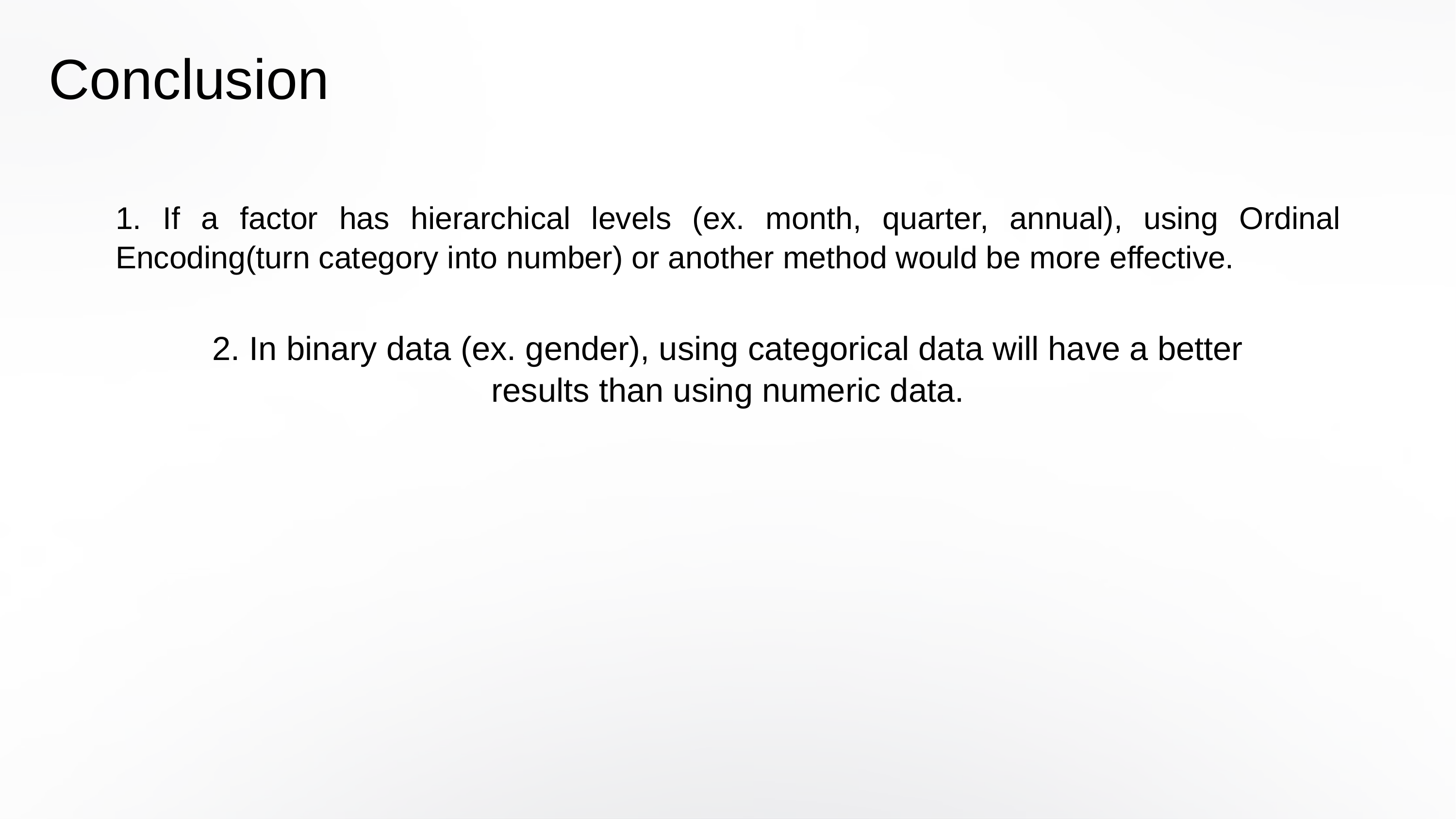

Conclusion
1. If a factor has hierarchical levels (ex. month, quarter, annual), using Ordinal Encoding(turn category into number) or another method would be more effective.
2. In binary data (ex. gender), using categorical data will have a better results than using numeric data.